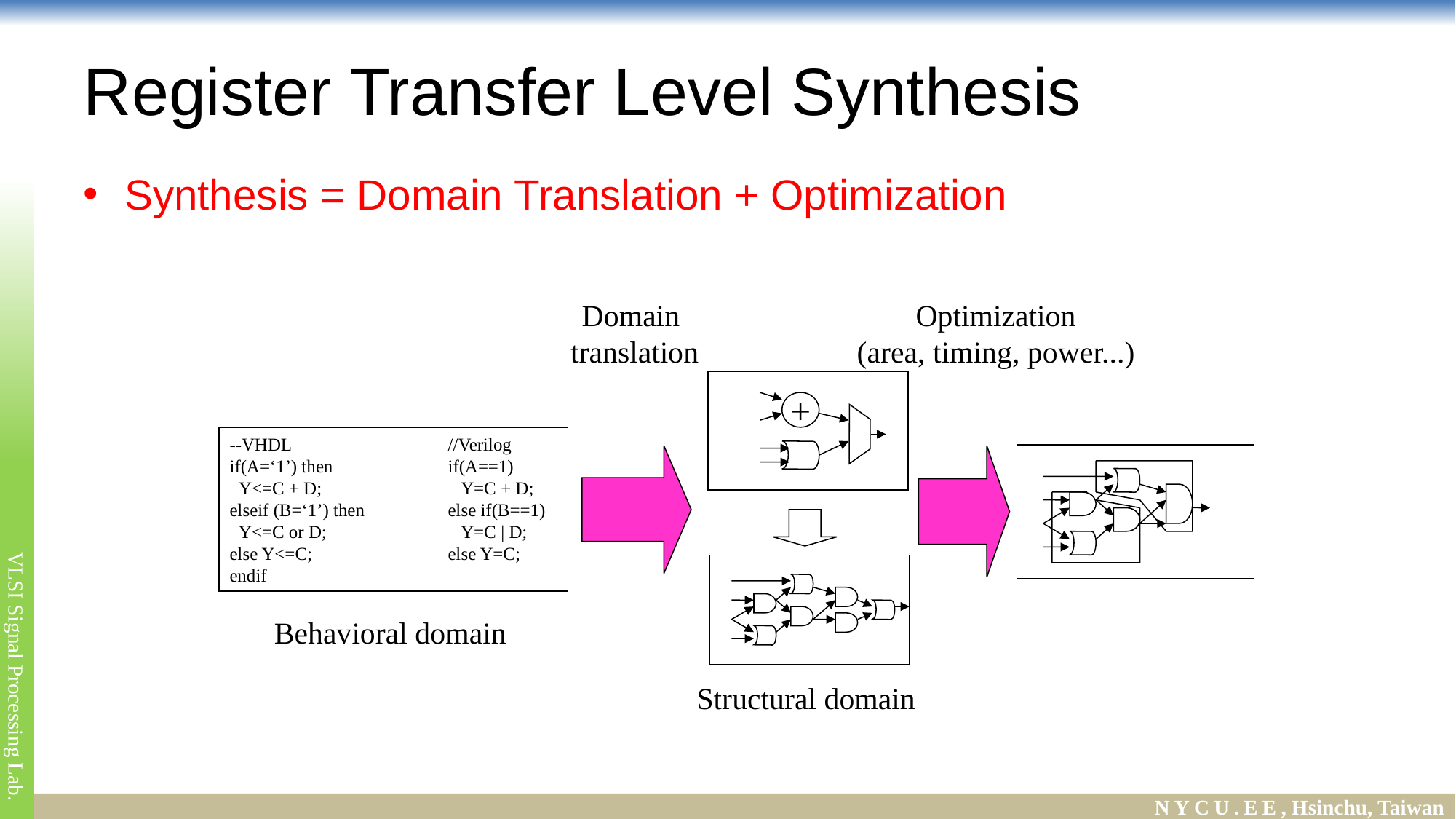

# Register Transfer Level Synthesis
Synthesis = Domain Translation + Optimization
Domain
translation
Optimization
(area, timing, power...)

+

--VHDL		//Verilog
if(A=‘1’) then		if(A==1)
  Y<=C + D;		   Y=C + D;
elseif (B=‘1’) then	else if(B==1)
  Y<=C or D;		   Y=C | D;
else Y<=C;		else Y=C;
endif

Behavioral domain
Structural domain